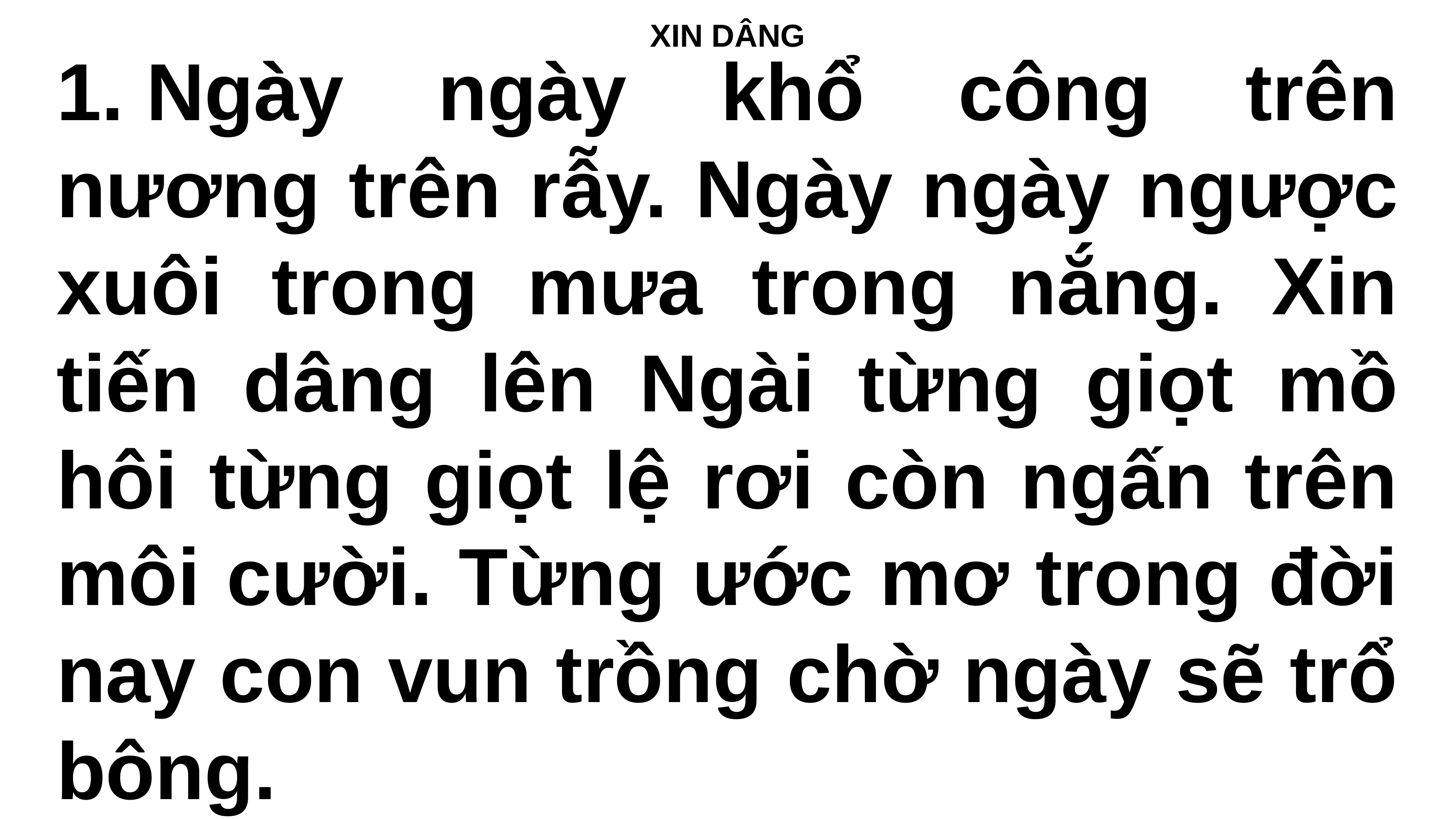

XIN DÂNG
1. Ngày ngày khổ công trên nương trên rẫy. Ngày ngày ngược xuôi trong mưa trong nắng. Xin tiến dâng lên Ngài từng giọt mồ hôi từng giọt lệ rơi còn ngấn trên môi cười. Từng ước mơ trong đời nay con vun trồng chờ ngày sẽ trổ bông.